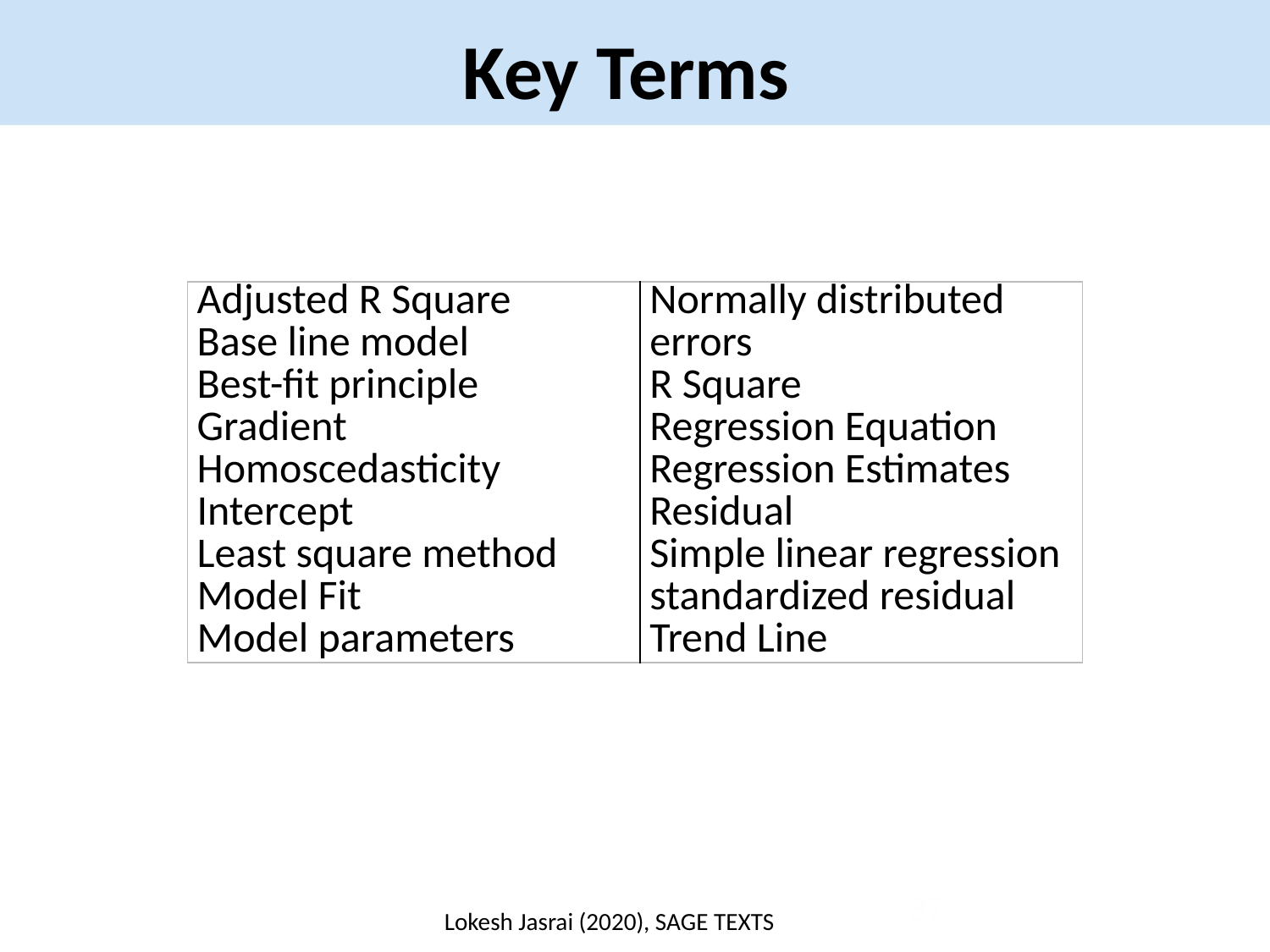

# Key Terms
| Adjusted R Square Base line model Best-fit principle Gradient Homoscedasticity Intercept Least square method Model Fit Model parameters | Normally distributed errors R Square Regression Equation Regression Estimates Residual Simple linear regression standardized residual Trend Line |
| --- | --- |
37
Lokesh Jasrai (2020), SAGE TEXTS